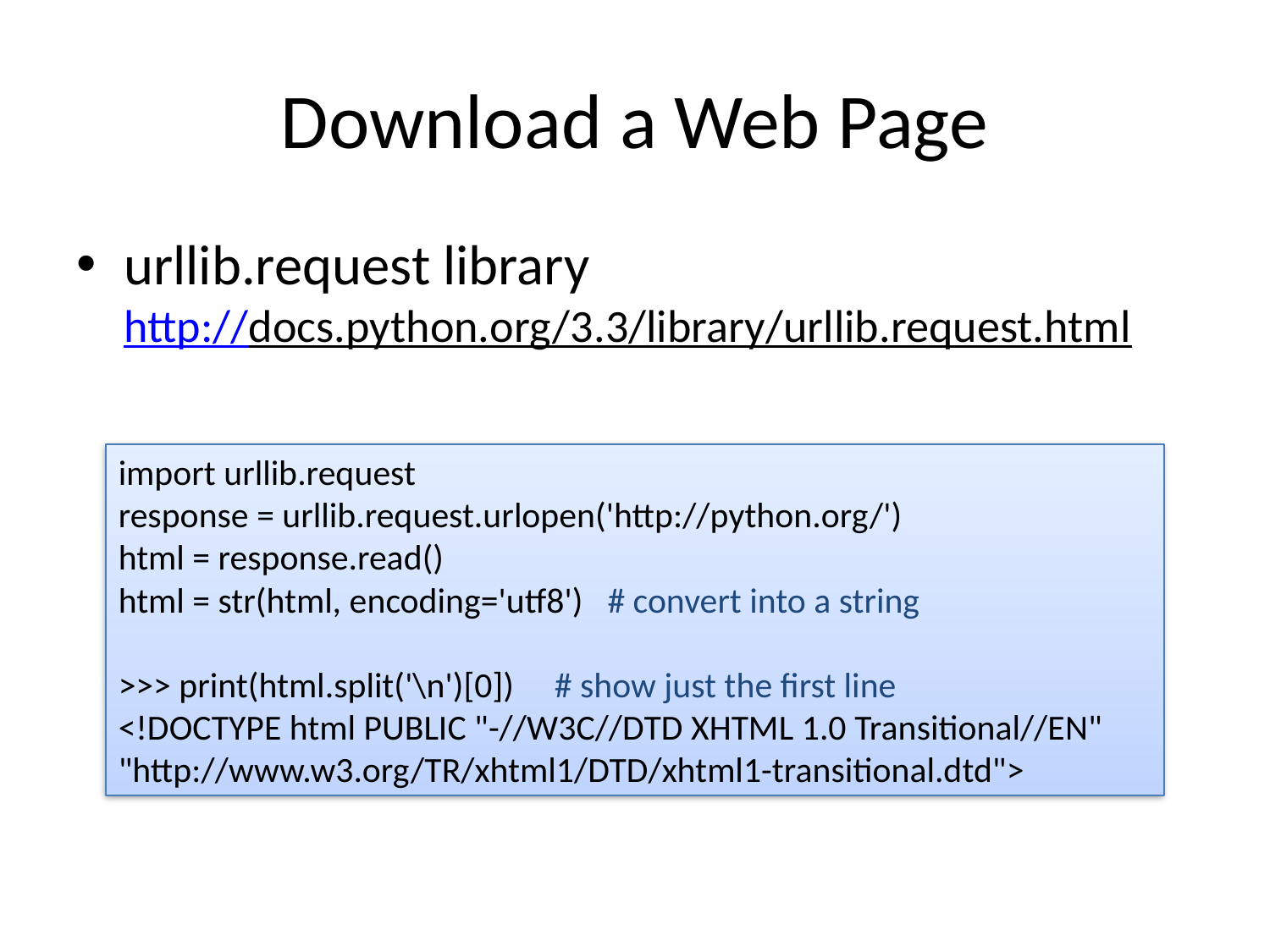

# Download a Web Page
urllib.request library
http://docs.python.org/3.3/library/urllib.request.html
import urllib.request
response = urllib.request.urlopen('http://python.org/')
html = response.read()
html = str(html, encoding='utf8')   # convert into a string

>>> print(html.split('\n')[0])     # show just the first line
<!DOCTYPE html PUBLIC "-//W3C//DTD XHTML 1.0 Transitional//EN" "http://www.w3.org/TR/xhtml1/DTD/xhtml1-transitional.dtd">